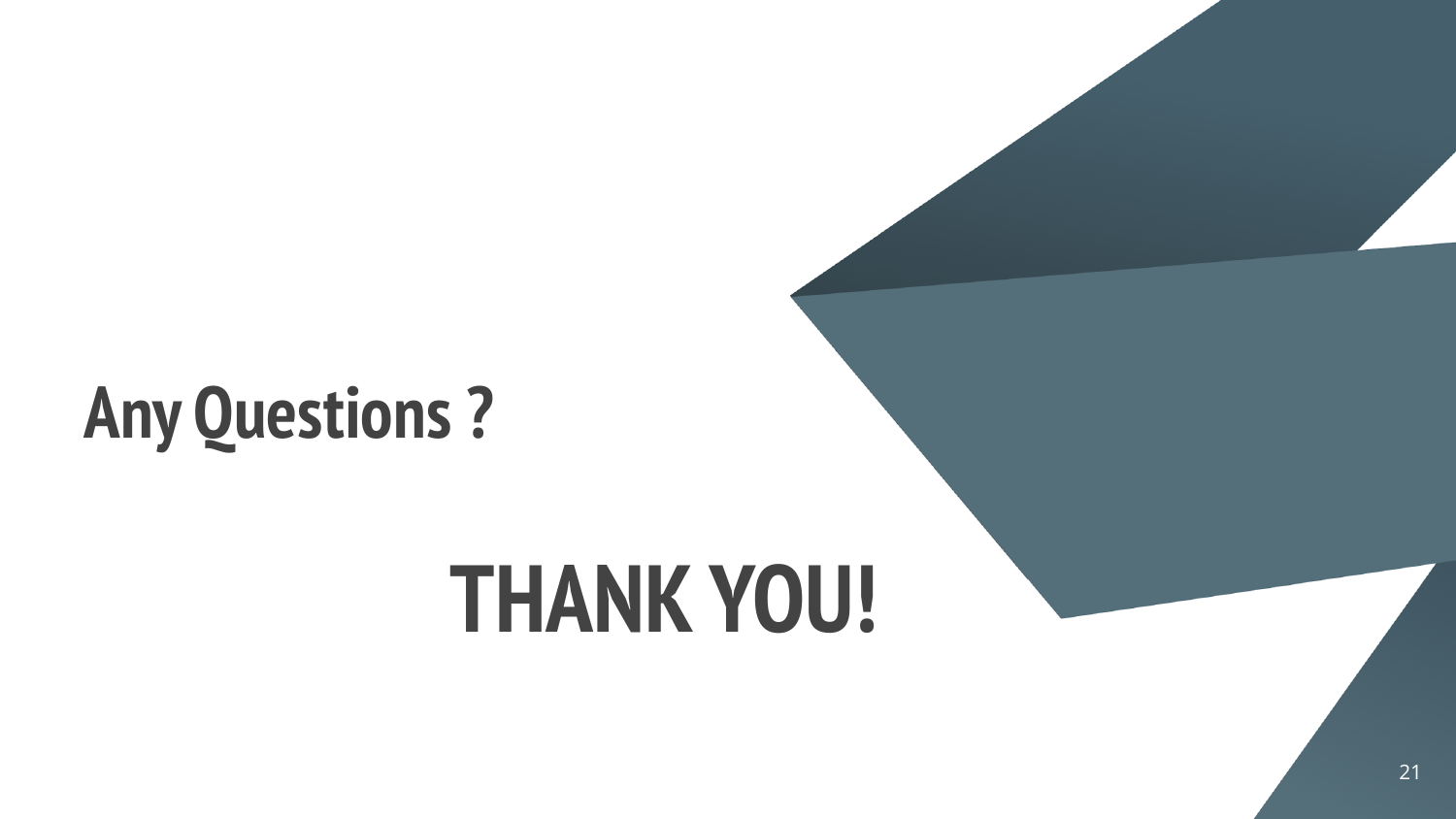

# Any Questions ?
THANK YOU!
21